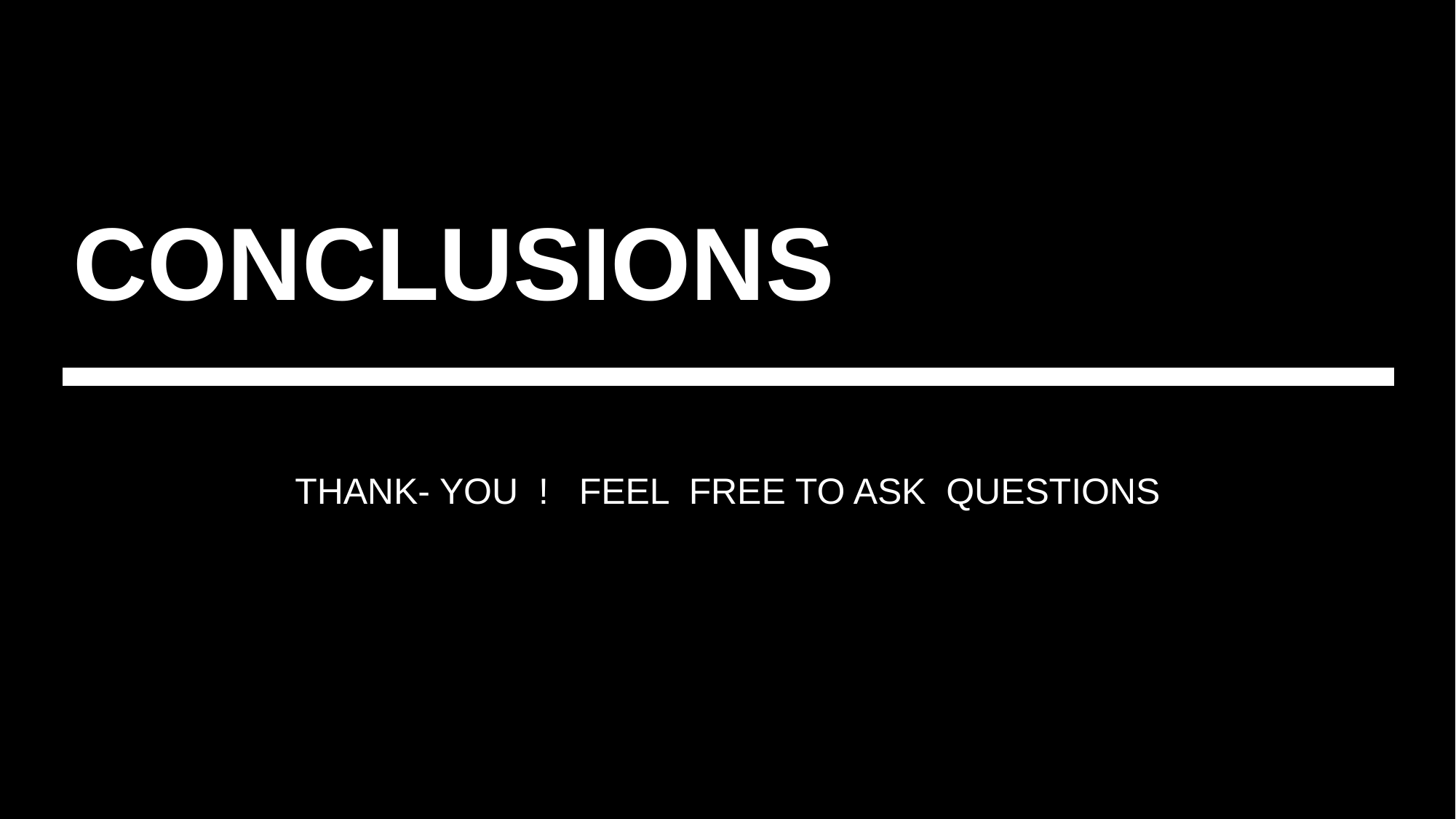

# CONCLUSIONS

THANK- YOU  !   FEEL  FREE TO ASK  QUESTIONS